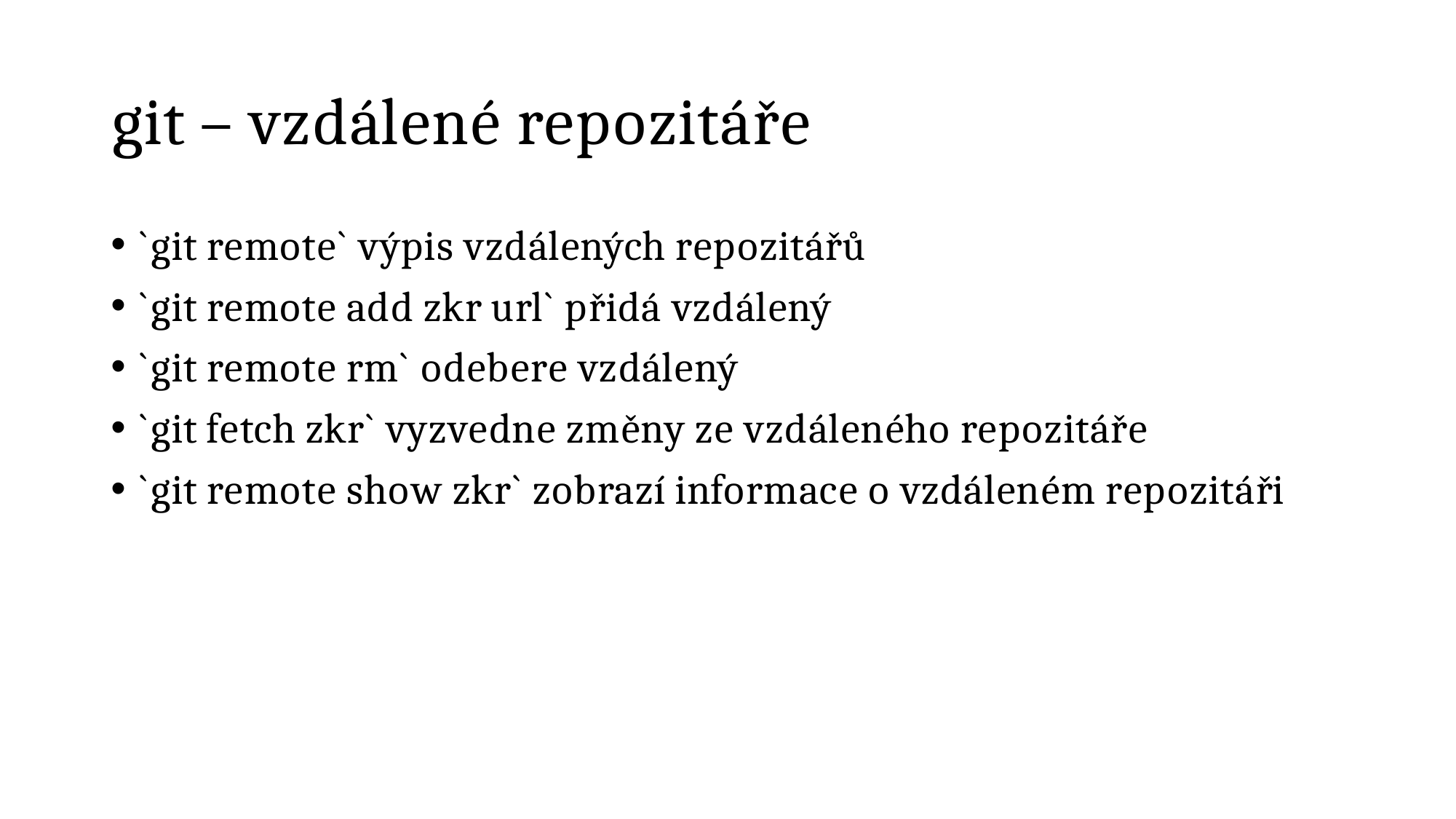

# git – vzdálené repozitáře
`git remote` výpis vzdálených repozitářů
`git remote add zkr url` přidá vzdálený
`git remote rm` odebere vzdálený
`git fetch zkr` vyzvedne změny ze vzdáleného repozitáře
`git remote show zkr` zobrazí informace o vzdáleném repozitáři